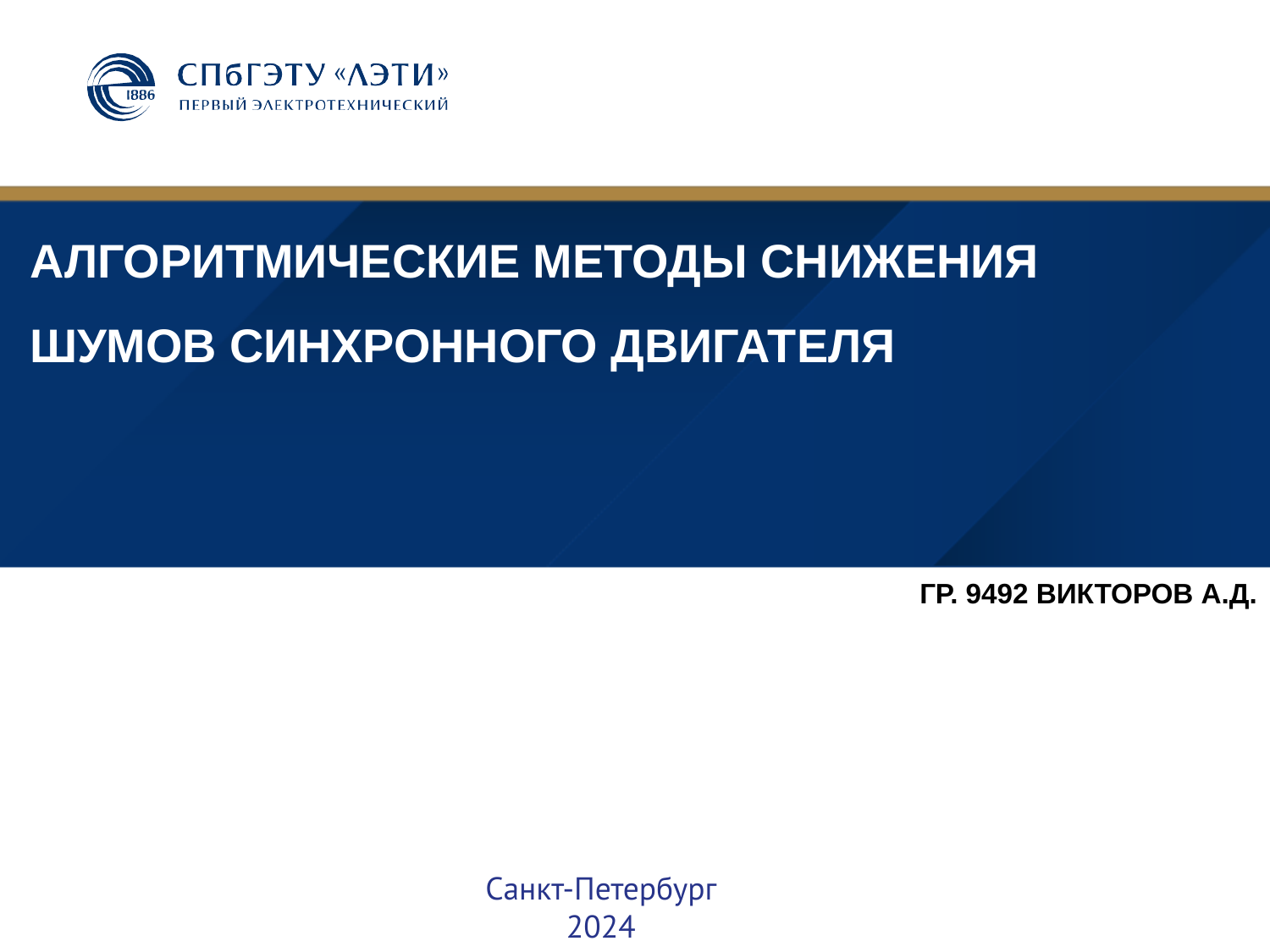

# алгоритмические методы снижения шумов синхронного двигателя
Гр. 9492 Викторов А.Д.
Санкт-Петербург
2024